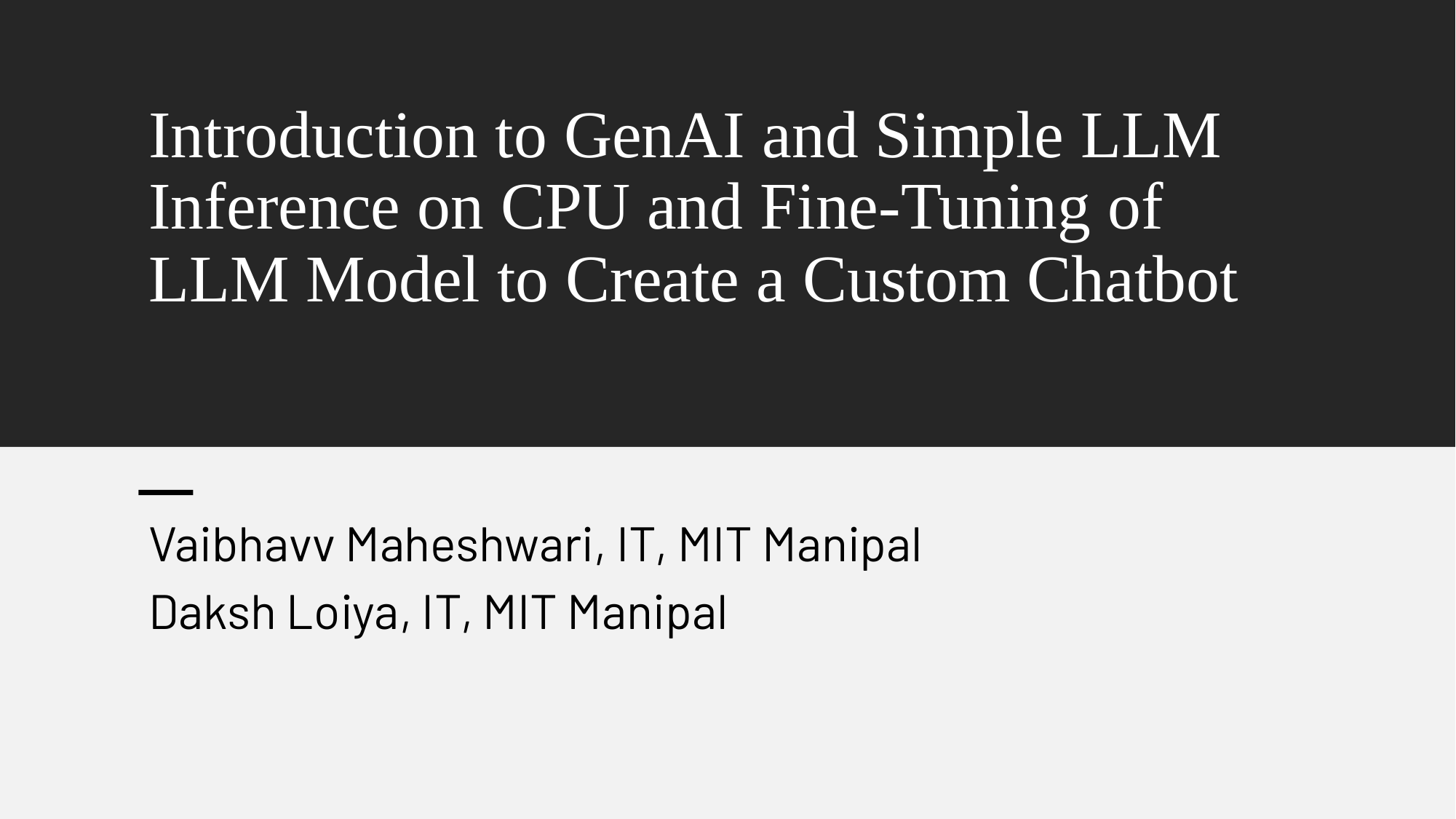

# Introduction to GenAI and Simple LLM Inference on CPU and Fine-Tuning of LLM Model to Create a Custom Chatbot

Vaibhavv Maheshwari, IT, MIT Manipal
Daksh Loiya, IT, MIT Manipal